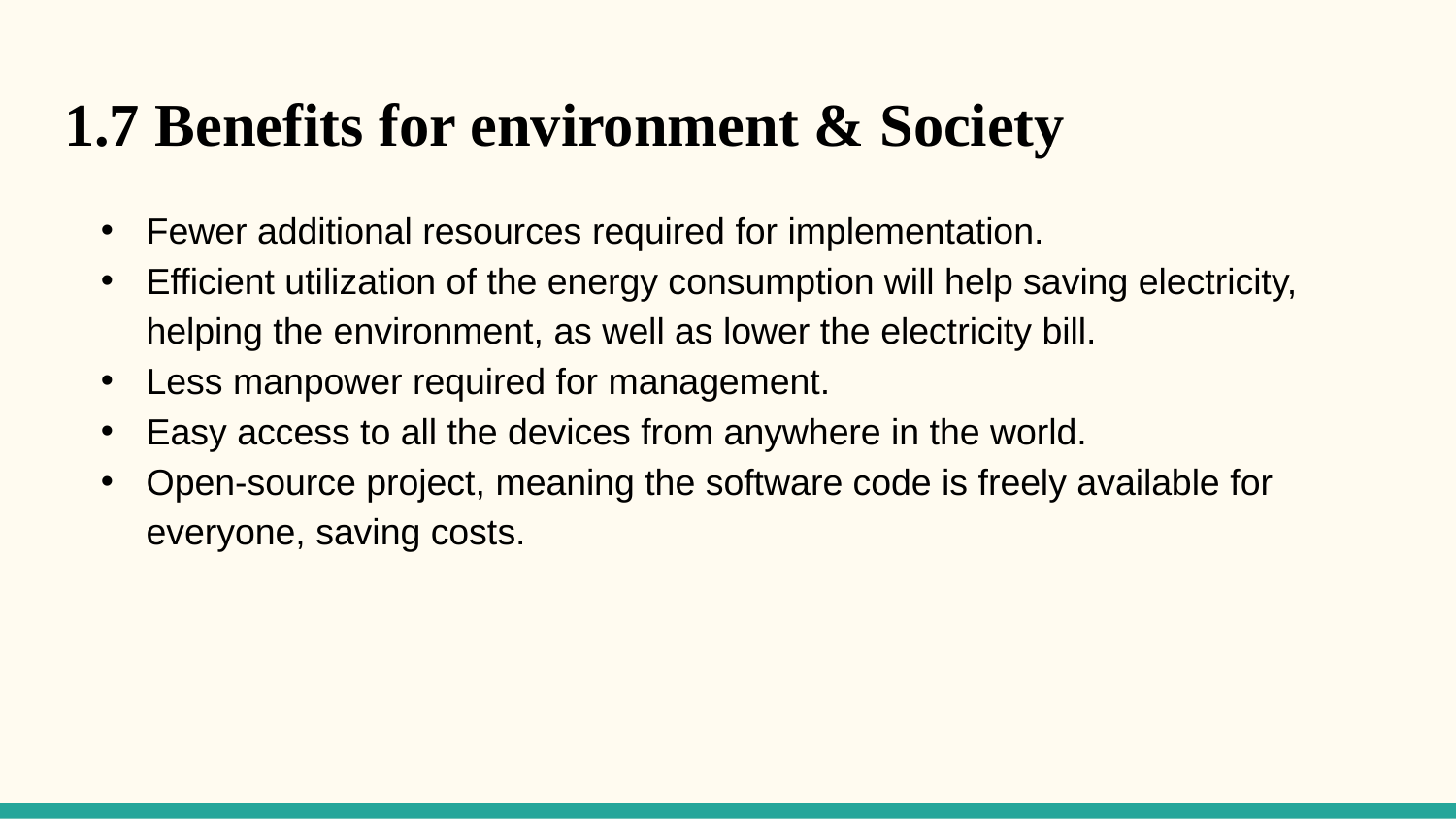

# 1.7 Benefits for environment & Society
Fewer additional resources required for implementation.
Efficient utilization of the energy consumption will help saving electricity, helping the environment, as well as lower the electricity bill.
Less manpower required for management.
Easy access to all the devices from anywhere in the world.
Open-source project, meaning the software code is freely available for everyone, saving costs.